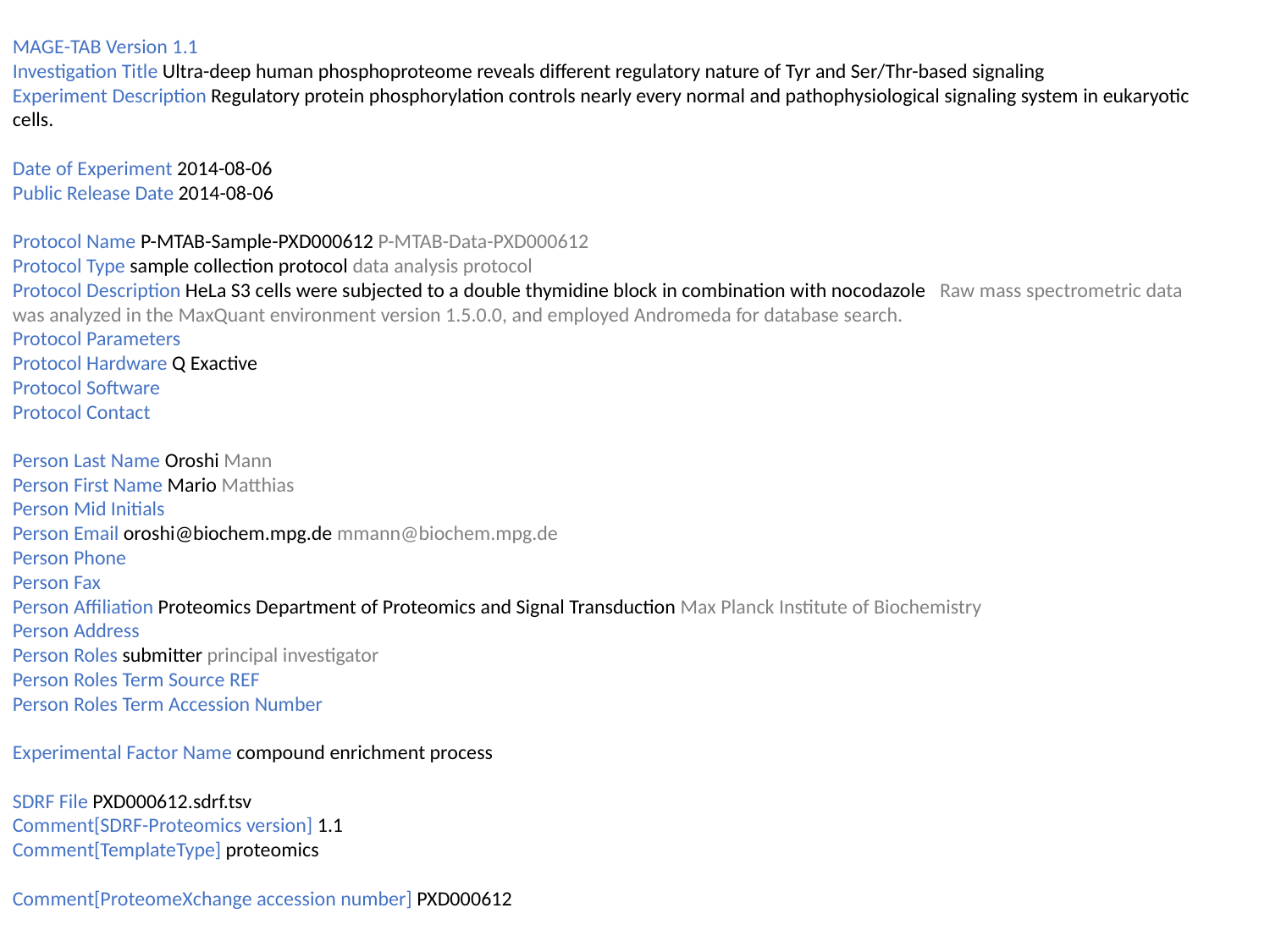

MAGE-TAB Version 1.1
Investigation Title Ultra-deep human phosphoproteome reveals different regulatory nature of Tyr and Ser/Thr-based signaling
Experiment Description Regulatory protein phosphorylation controls nearly every normal and pathophysiological signaling system in eukaryotic cells.
Date of Experiment 2014-08-06
Public Release Date 2014-08-06
Protocol Name P-MTAB-Sample-PXD000612 P-MTAB-Data-PXD000612
Protocol Type sample collection protocol data analysis protocol
Protocol Description HeLa S3 cells were subjected to a double thymidine block in combination with nocodazole   Raw mass spectrometric data was analyzed in the MaxQuant environment version 1.5.0.0, and employed Andromeda for database search.
Protocol Parameters
Protocol Hardware Q Exactive
Protocol Software
Protocol Contact
Person Last Name Oroshi Mann
Person First Name Mario Matthias
Person Mid Initials
Person Email oroshi@biochem.mpg.de mmann@biochem.mpg.de
Person Phone
Person Fax
Person Affiliation Proteomics Department of Proteomics and Signal Transduction Max Planck Institute of Biochemistry
Person Address
Person Roles submitter principal investigator
Person Roles Term Source REF
Person Roles Term Accession Number
Experimental Factor Name compound enrichment process
SDRF File PXD000612.sdrf.tsv
Comment[SDRF-Proteomics version] 1.1
Comment[TemplateType] proteomics
Comment[ProteomeXchange accession number] PXD000612